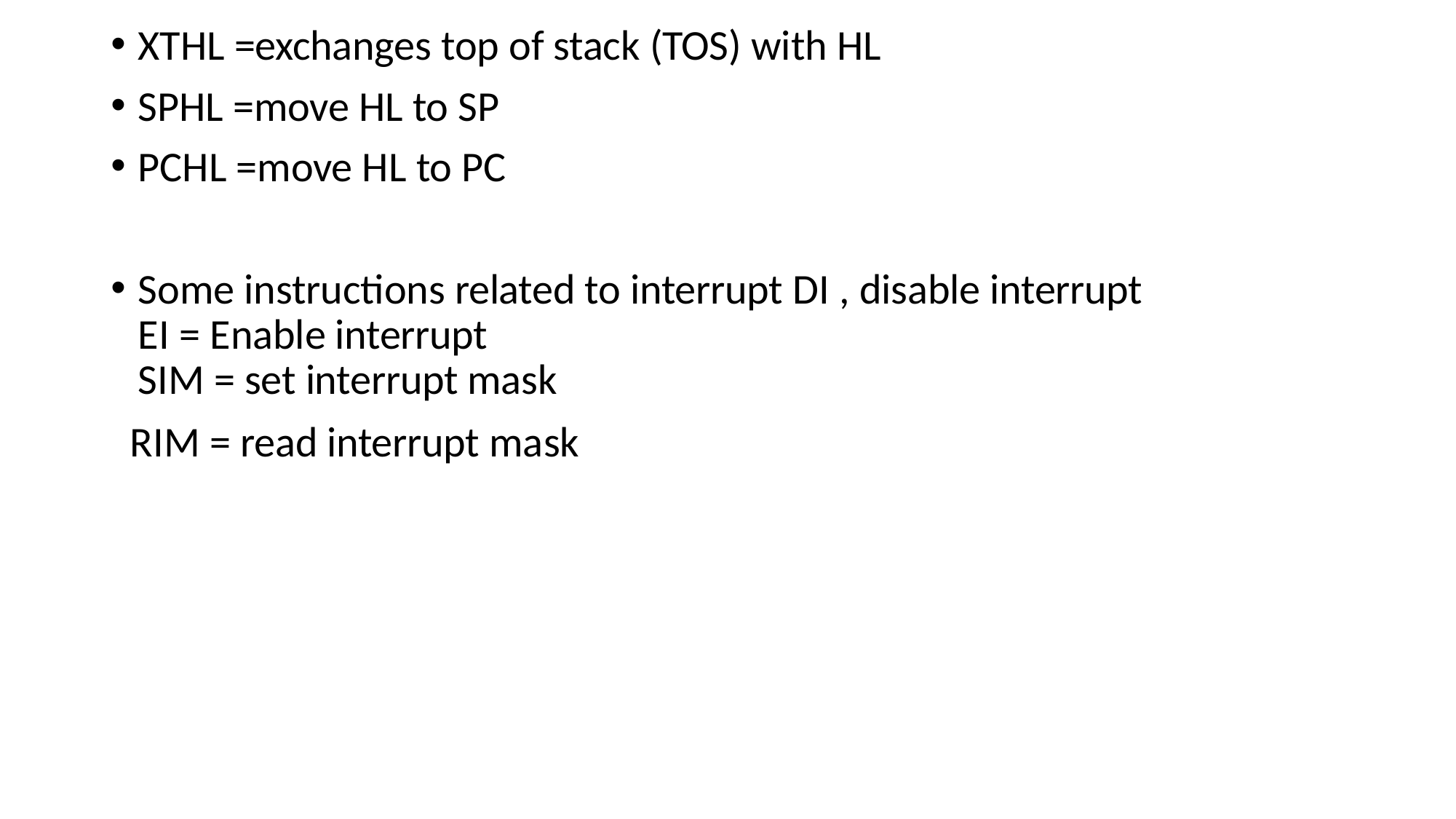

XTHL =exchanges top of stack (TOS) with HL
SPHL =move HL to SP
PCHL =move HL to PC

Some instructions related to interrupt DI , disable interrupt  EI = Enable interrupt
SIM = set interrupt mask
RIM = read interrupt mask